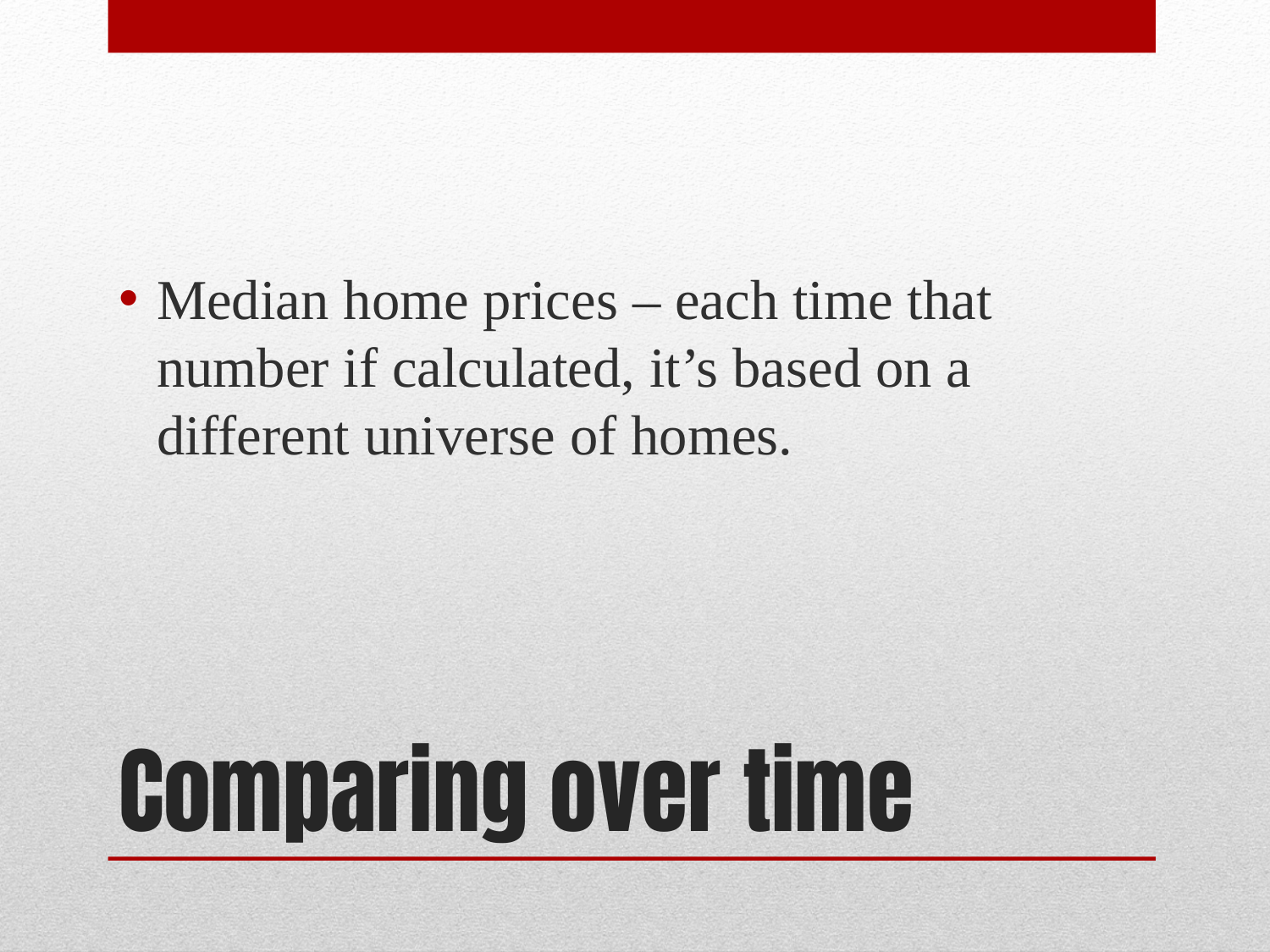

Median home prices – each time that number if calculated, it’s based on a different universe of homes.
# Comparing over time